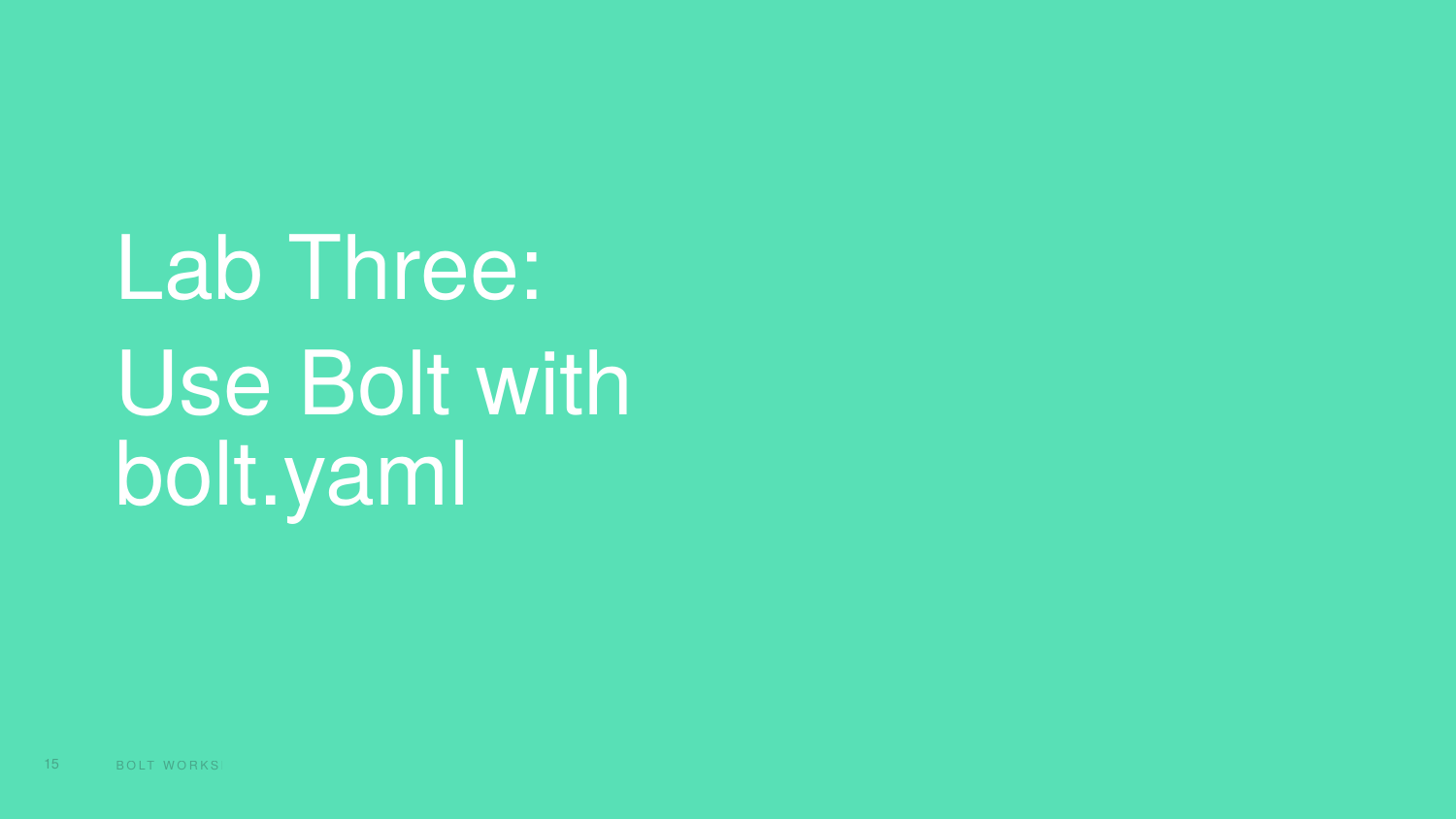

Lab Three:
Use Bolt with bolt.yaml
15
Bolt workshop